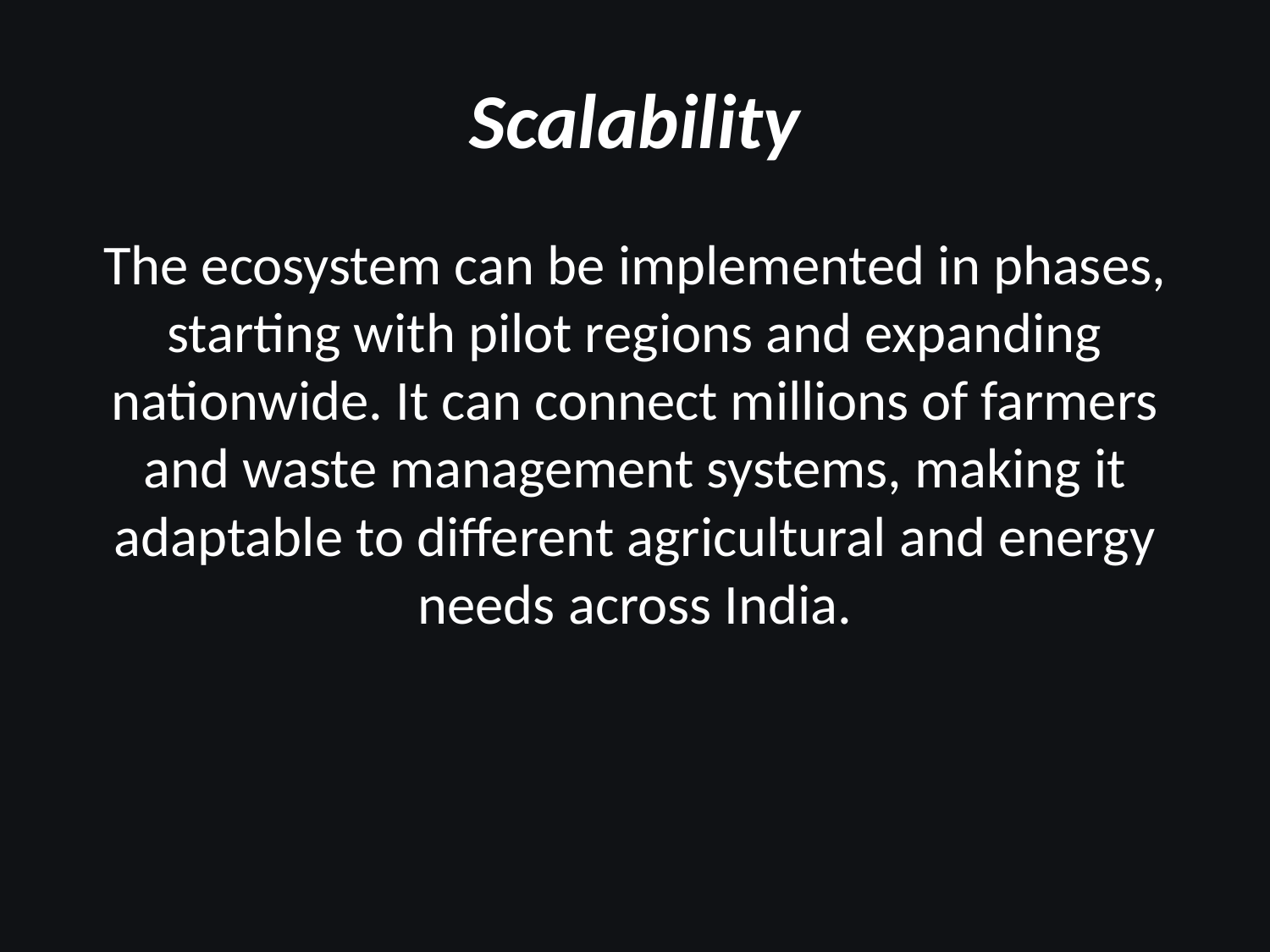

# Scalability
The ecosystem can be implemented in phases, starting with pilot regions and expanding nationwide. It can connect millions of farmers and waste management systems, making it adaptable to different agricultural and energy needs across India.